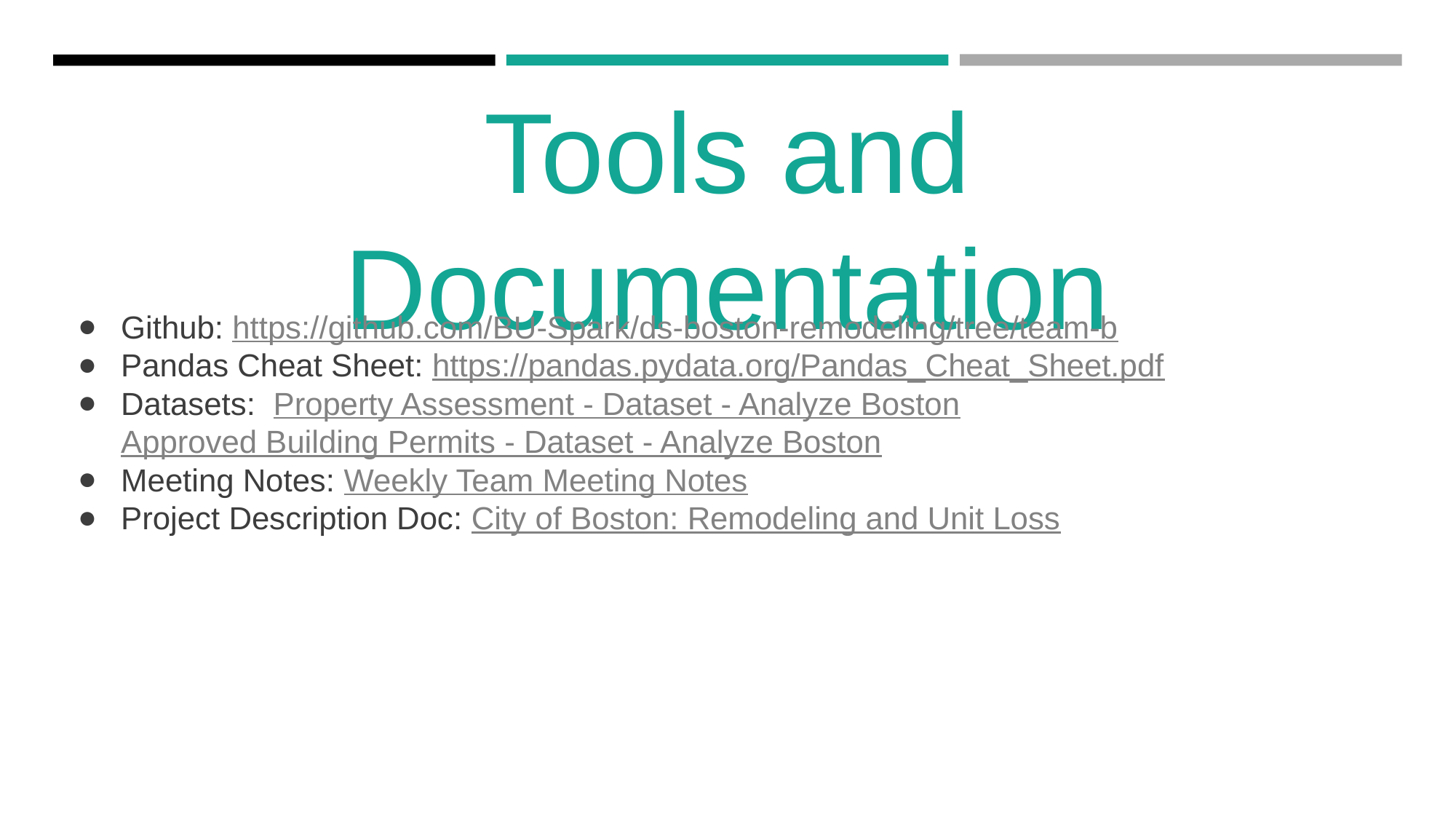

Tools and Documentation
Github: https://github.com/BU-Spark/ds-boston-remodeling/tree/team-b
Pandas Cheat Sheet: https://pandas.pydata.org/Pandas_Cheat_Sheet.pdf
Datasets:  Property Assessment - Dataset - Analyze Boston                                      Approved Building Permits - Dataset - Analyze Boston
Meeting Notes: Weekly Team Meeting Notes
Project Description Doc: City of Boston: Remodeling and Unit Loss